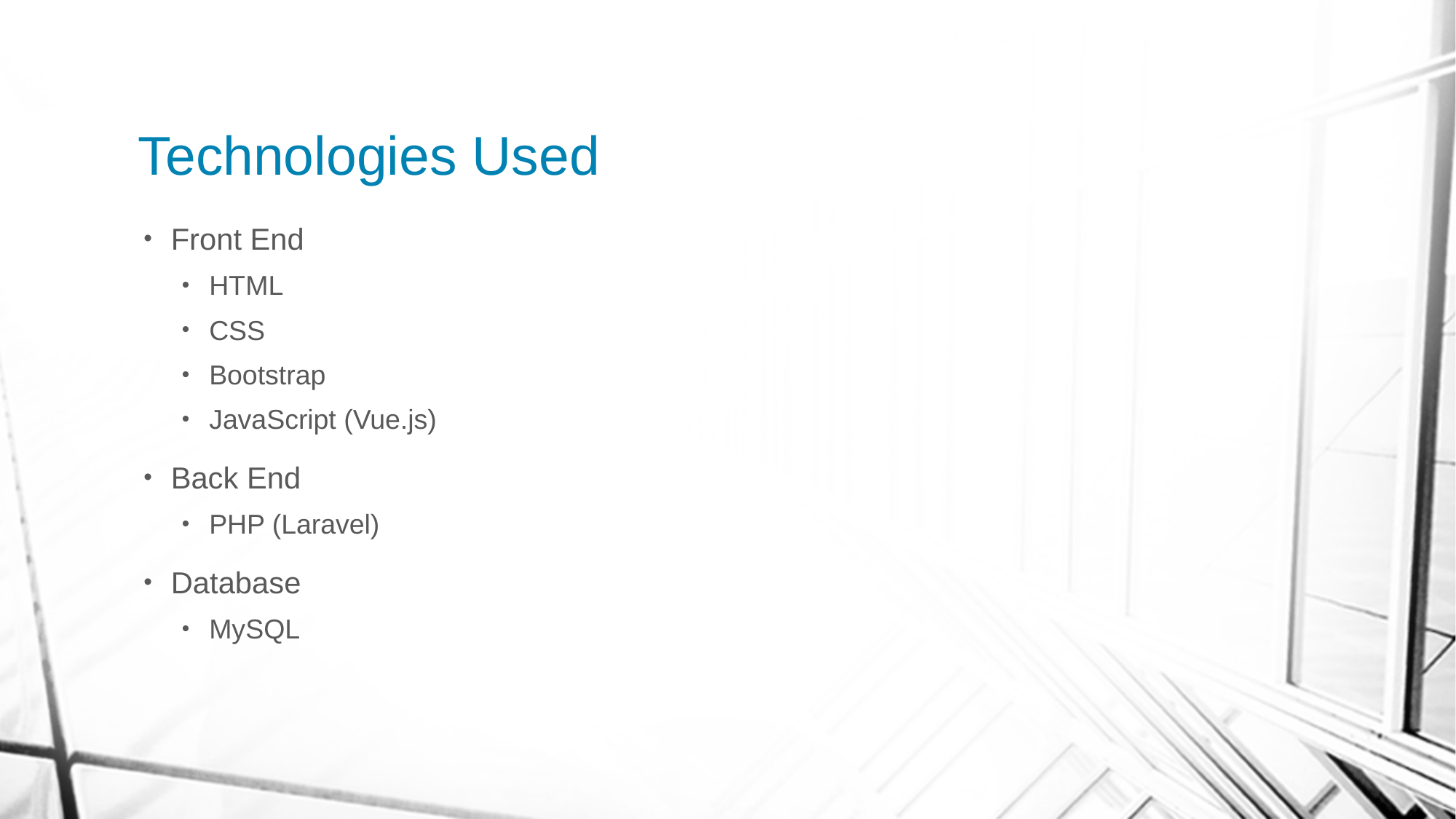

# Technologies Used
Front End
HTML
CSS
Bootstrap
JavaScript (Vue.js)
Back End
PHP (Laravel)
Database
MySQL